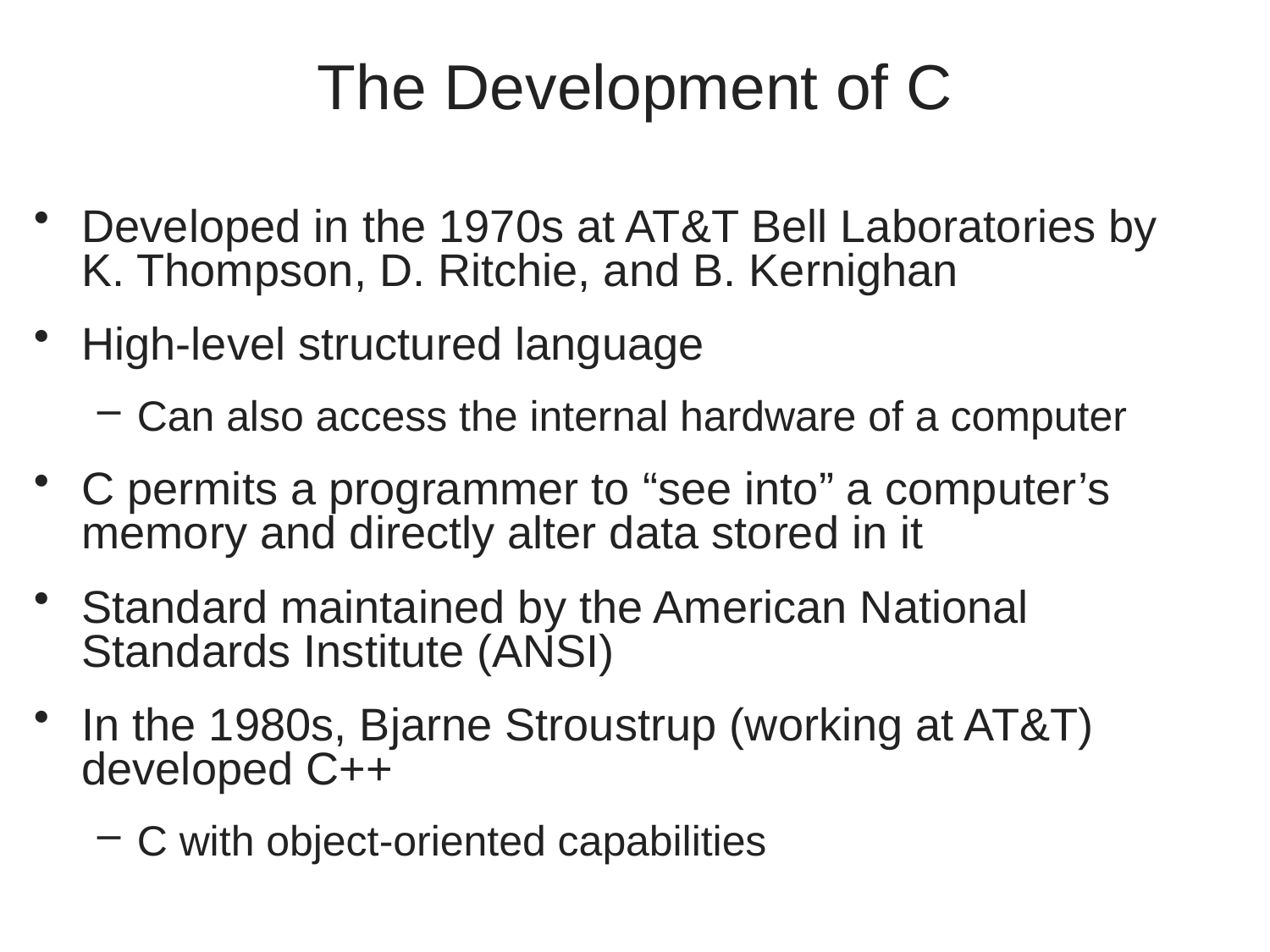

# The Development of C
Developed in the 1970s at AT&T Bell Laboratories by K. Thompson, D. Ritchie, and B. Kernighan
High-level structured language
Can also access the internal hardware of a computer
C permits a programmer to “see into” a computer’s memory and directly alter data stored in it
Standard maintained by the American National Standards Institute (ANSI)
In the 1980s, Bjarne Stroustrup (working at AT&T) developed C++
C with object-oriented capabilities
27